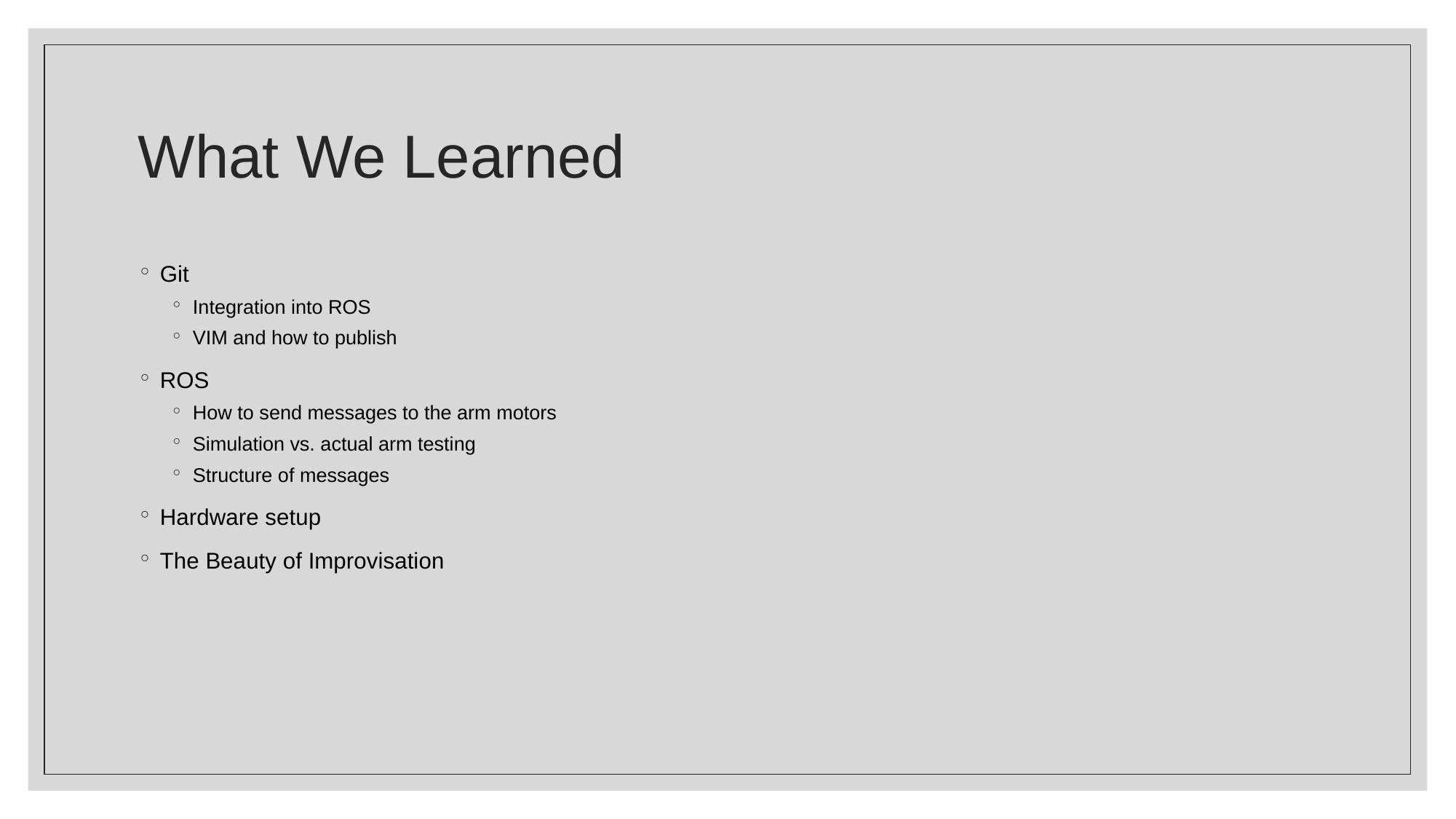

# What We Learned
Git
Integration into ROS
VIM and how to publish
ROS
How to send messages to the arm motors
Simulation vs. actual arm testing
Structure of messages
Hardware setup
The Beauty of Improvisation